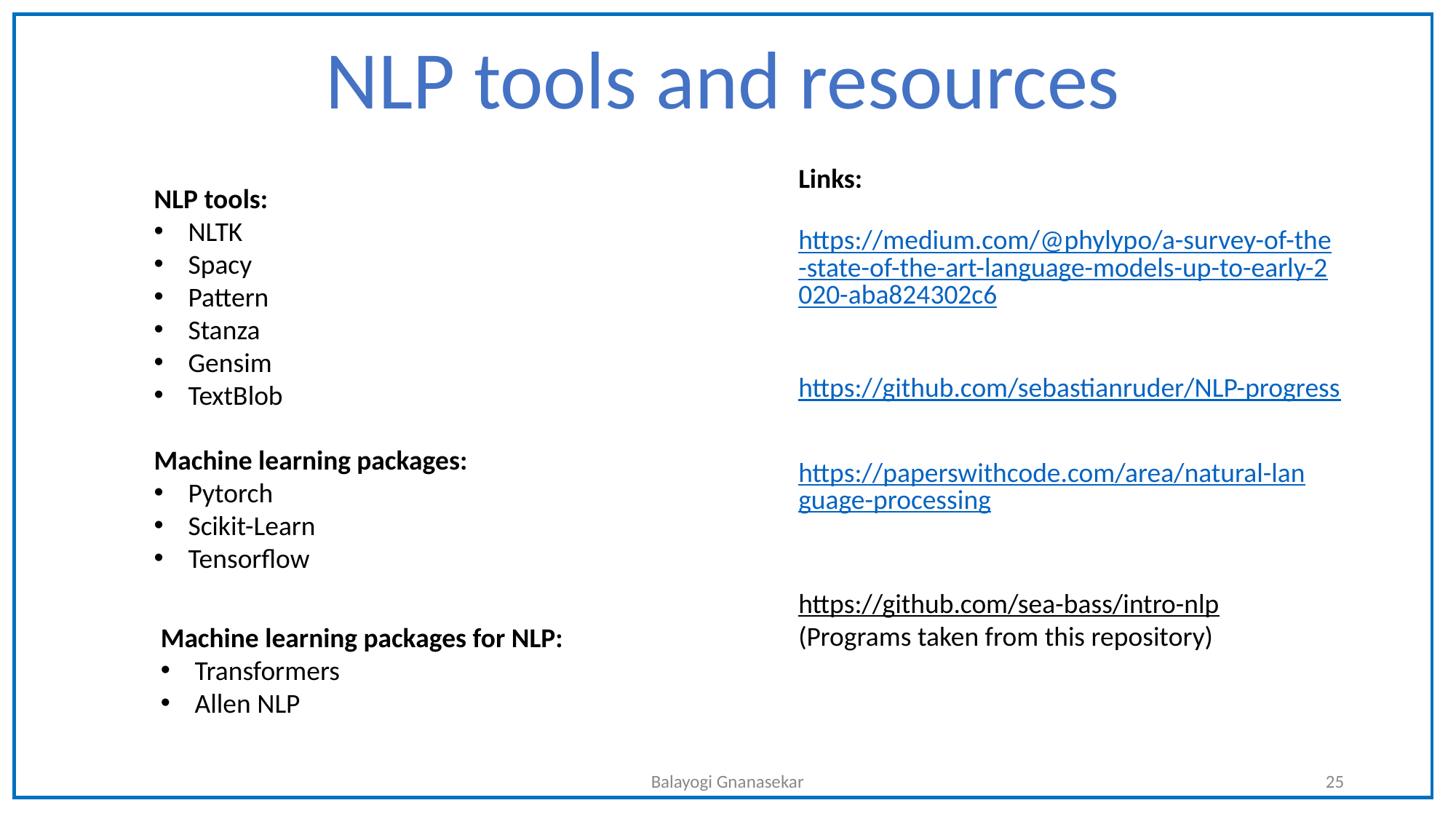

NLP tools and resources
Links:
NLP tools:
NLTK
Spacy
Pattern
Stanza
Gensim
TextBlob
https://medium.com/@phylypo/a-survey-of-the-state-of-the-art-language-models-up-to-early-2020-aba824302c6
https://github.com/sebastianruder/NLP-progress
Machine learning packages:
Pytorch
Scikit-Learn
Tensorflow
https://paperswithcode.com/area/natural-language-processing
https://github.com/sea-bass/intro-nlp
(Programs taken from this repository)
Machine learning packages for NLP:
Transformers
Allen NLP
Balayogi Gnanasekar
25